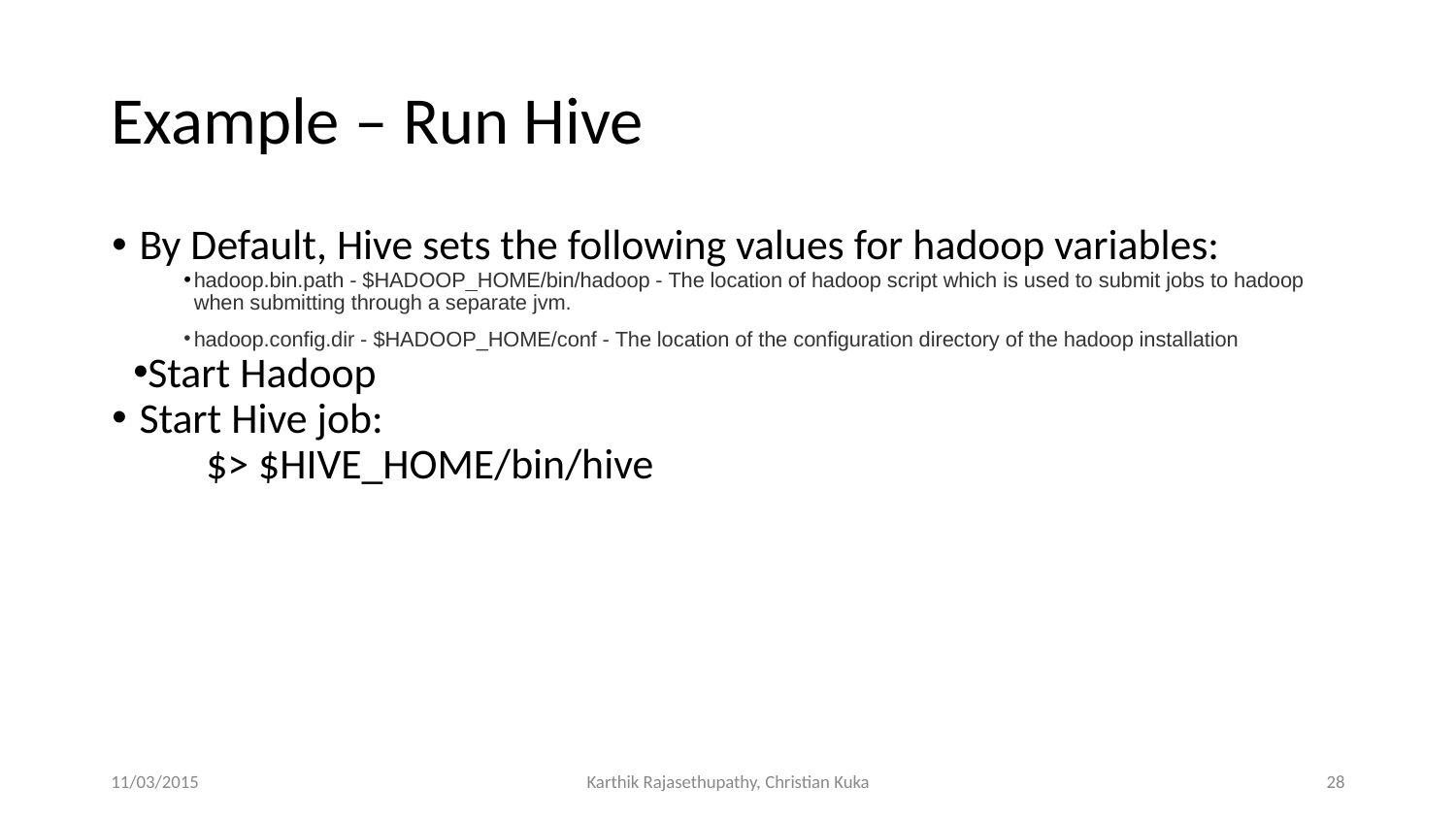

# Example – Run Hive
By Default, Hive sets the following values for hadoop variables:
hadoop.bin.path - $HADOOP_HOME/bin/hadoop - The location of hadoop script which is used to submit jobs to hadoop when submitting through a separate jvm.
hadoop.config.dir - $HADOOP_HOME/conf - The location of the configuration directory of the hadoop installation
Start Hadoop
Start Hive job:
$> $HIVE_HOME/bin/hive

11/03/2015
Karthik Rajasethupathy, Christian Kuka
28